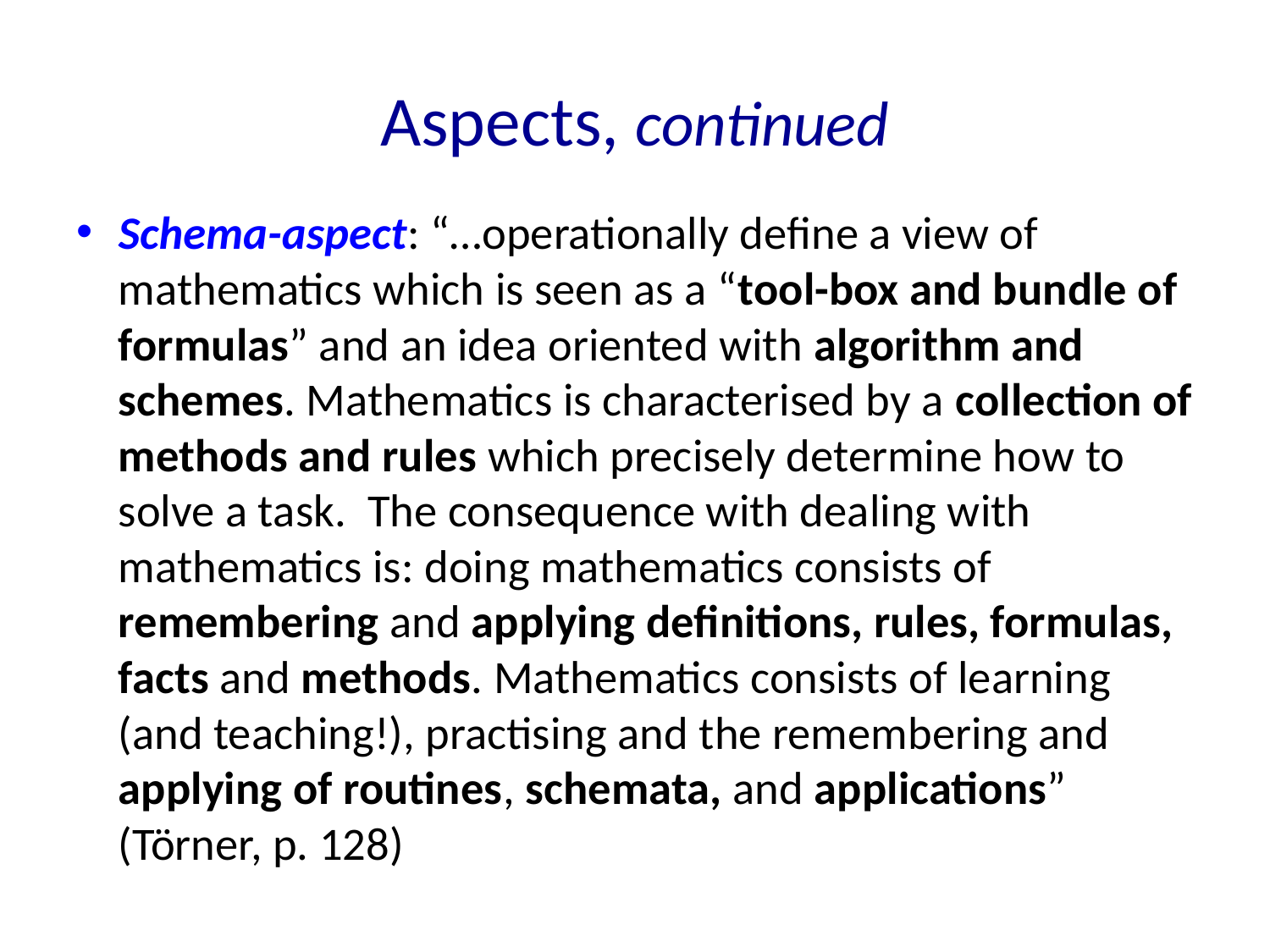

# Aspects, continued
Schema-aspect: “…operationally define a view of mathematics which is seen as a “tool-box and bundle of formulas” and an idea oriented with algorithm and schemes. Mathematics is characterised by a collection of methods and rules which precisely determine how to solve a task.  The consequence with dealing with mathematics is: doing mathematics consists of remembering and applying definitions, rules, formulas, facts and methods. Mathematics consists of learning (and teaching!), practising and the remembering and applying of routines, schemata, and applications” (Törner, p. 128)